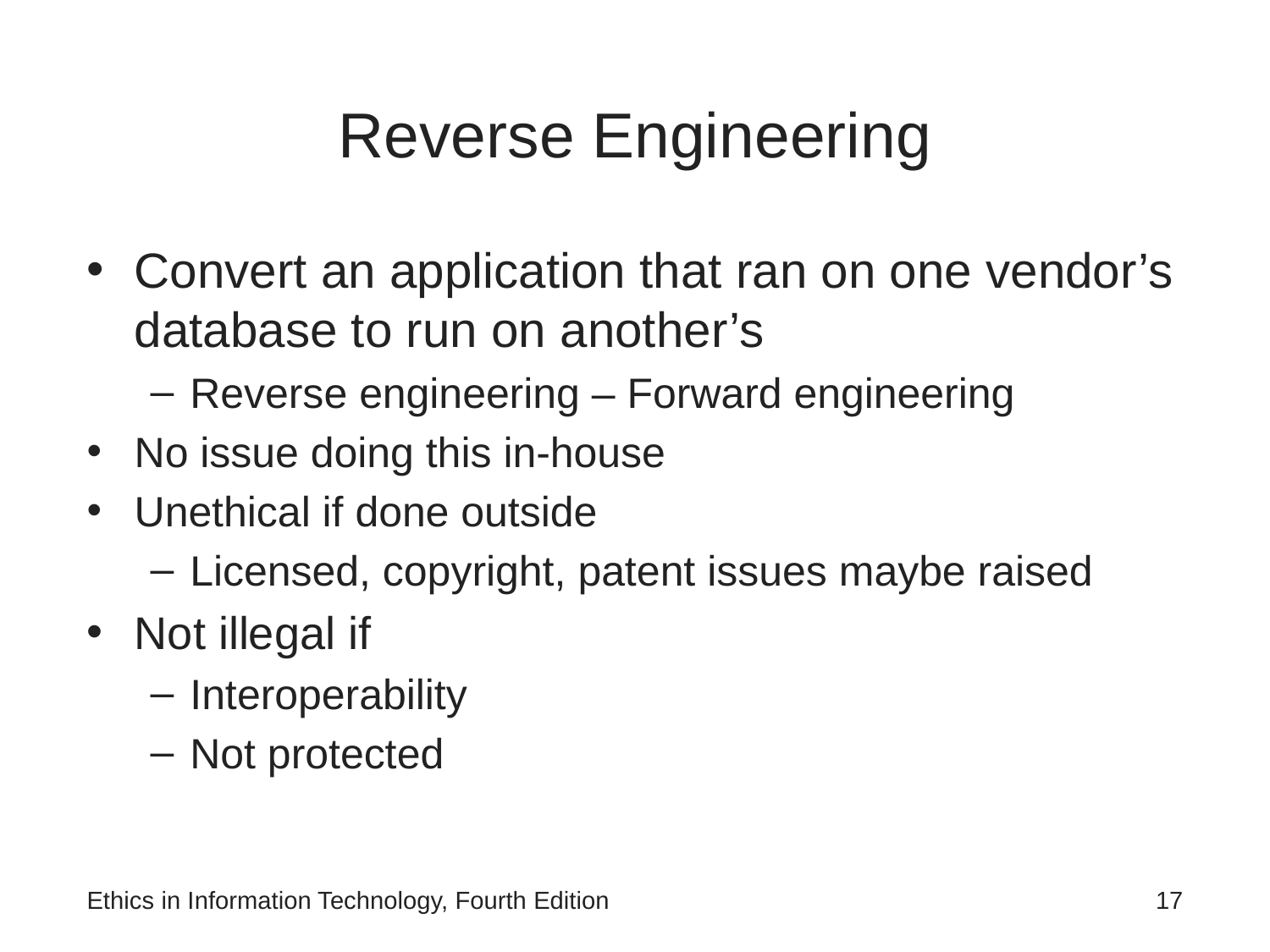

# Reverse Engineering
Convert an application that ran on one vendor’s database to run on another’s
Reverse engineering – Forward engineering
No issue doing this in-house
Unethical if done outside
Licensed, copyright, patent issues maybe raised
Not illegal if
Interoperability
Not protected

Ethics in Information Technology, Fourth Edition
17